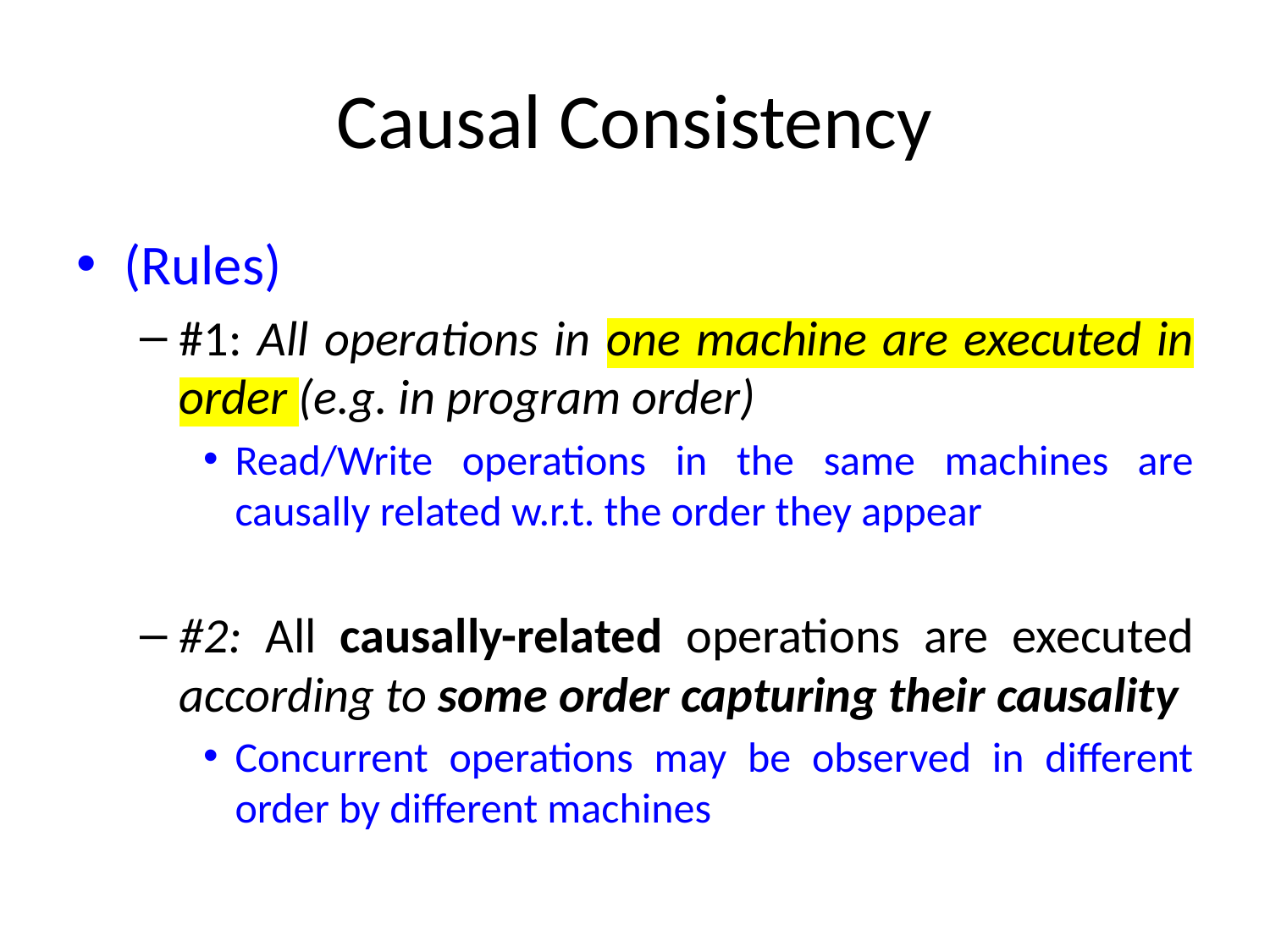

# Causal Consistency
(Rules)
#1: All operations in one machine are executed in order (e.g. in program order)
Read/Write operations in the same machines are causally related w.r.t. the order they appear

#2: All causally-related operations are executed according to some order capturing their causality
Concurrent operations may be observed in different order by different machines